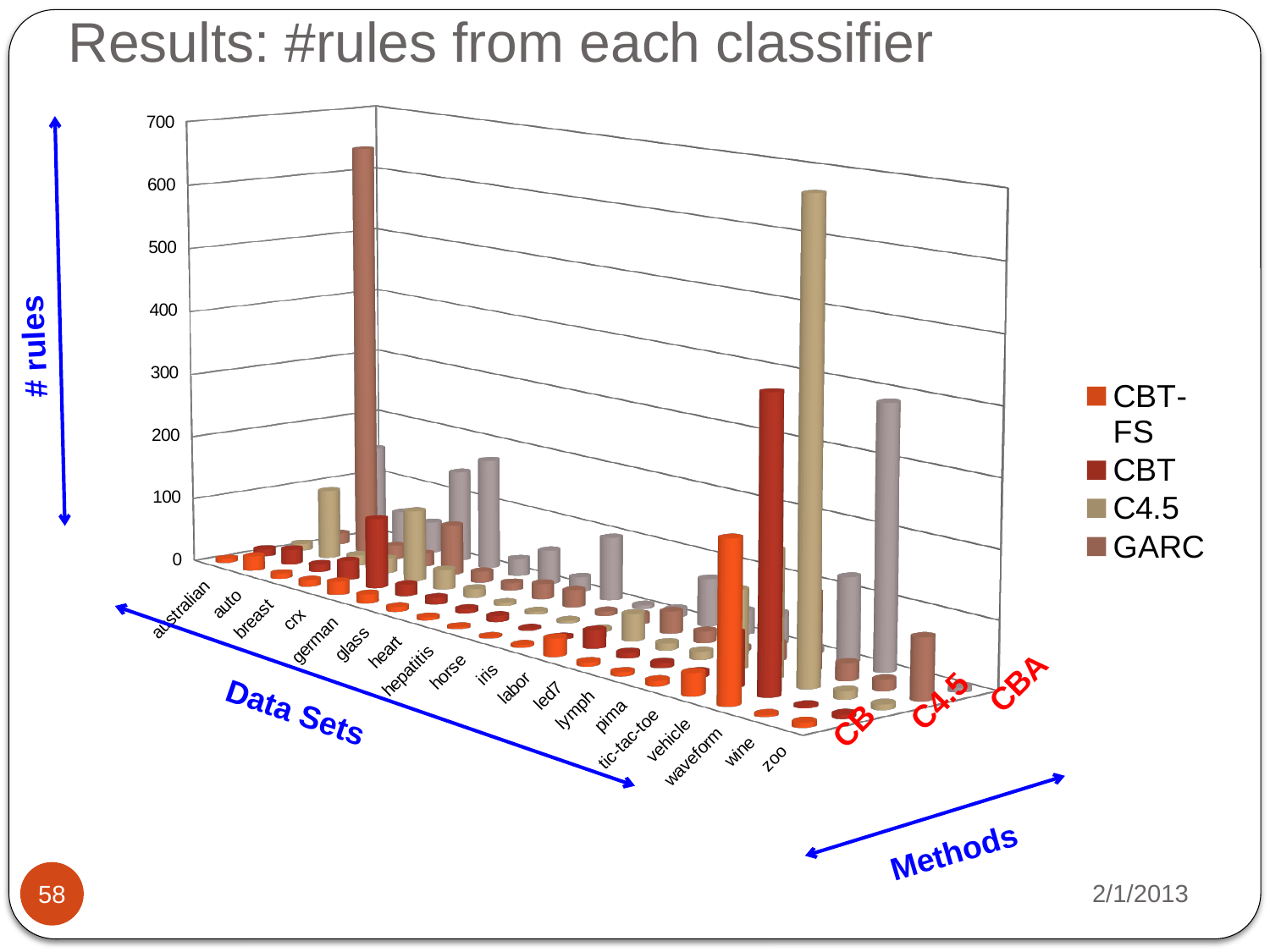

# Results: #rules from each classifier

[unsupported chart]

# rules
Data Sets
Methods
2/1/2013
58